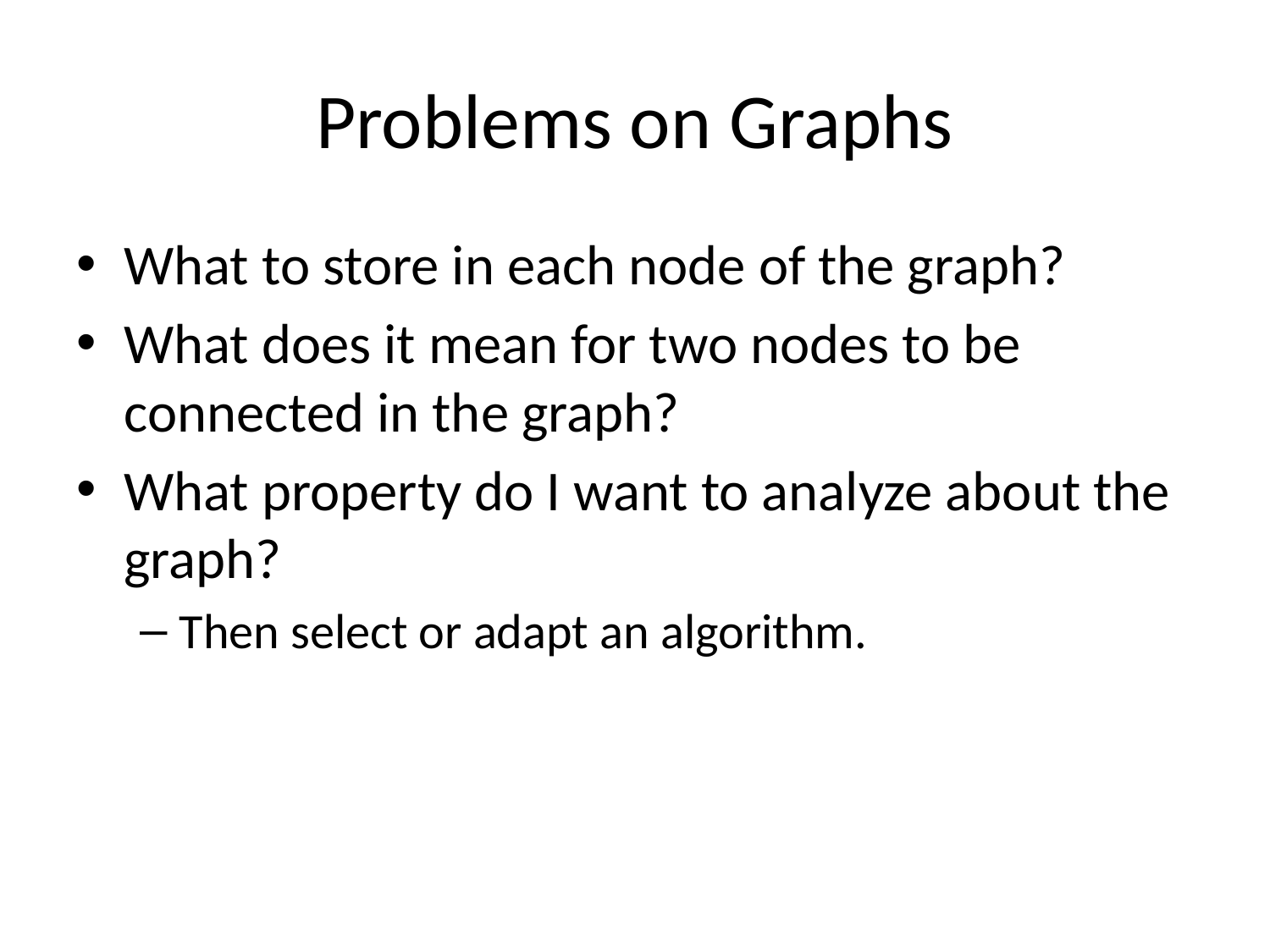

# Problems on Graphs
What to store in each node of the graph?
What does it mean for two nodes to be connected in the graph?
What property do I want to analyze about the graph?
Then select or adapt an algorithm.